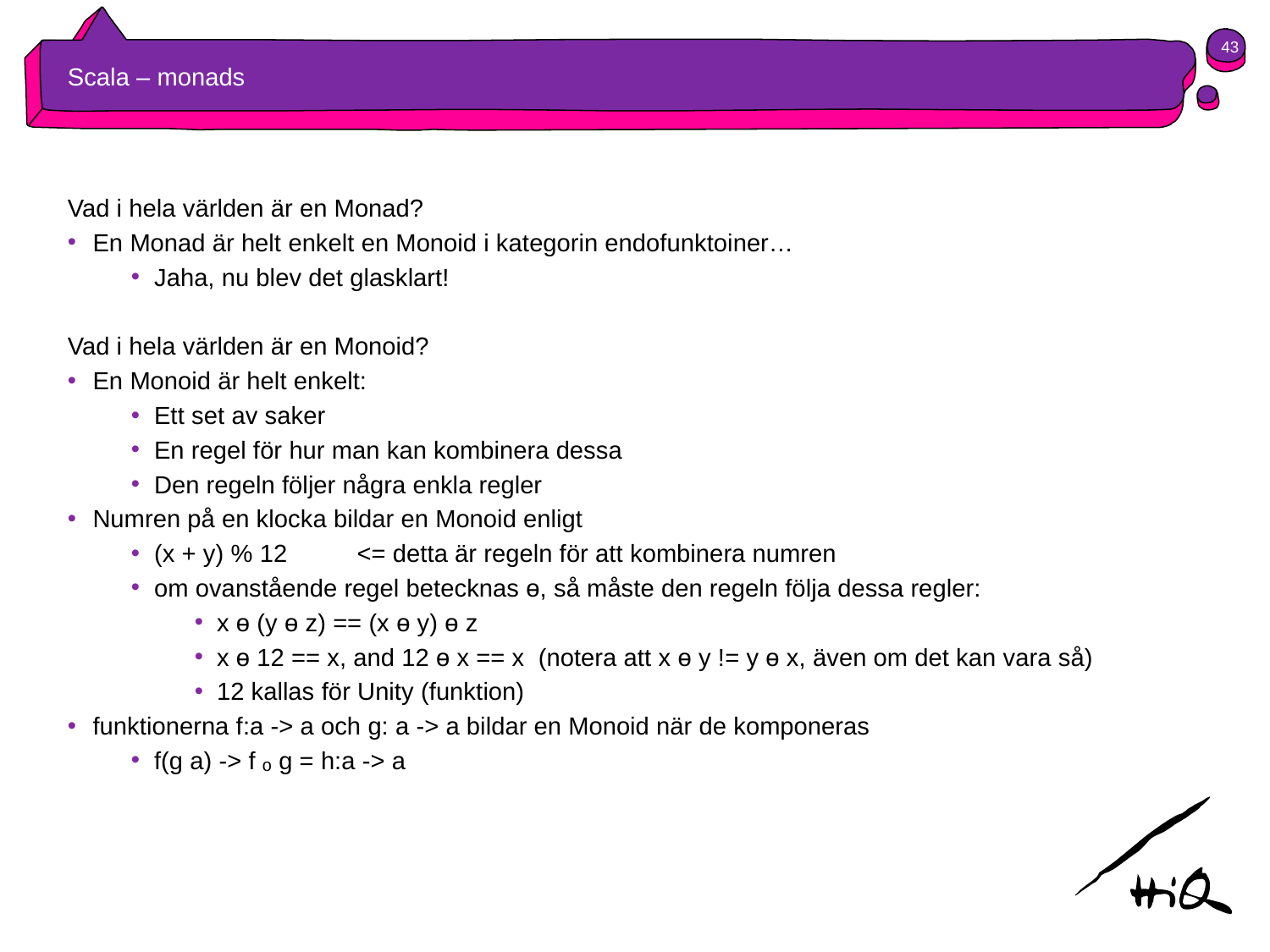

43
# Scala – monads
Vad i hela världen är en Monad?
En Monad är helt enkelt en Monoid i kategorin endofunktoiner…
Jaha, nu blev det glasklart!

Vad i hela världen är en Monoid?
En Monoid är helt enkelt:
Ett set av saker
En regel för hur man kan kombinera dessa
Den regeln följer några enkla regler
Numren på en klocka bildar en Monoid enligt
(x + y) % 12          <= detta är regeln för att kombinera numren
om ovanstående regel betecknas ɵ, så måste den regeln följa dessa regler:
x ɵ (y ɵ z) == (x ɵ y) ɵ z
x ɵ 12 == x, and 12 ɵ x == x  (notera att x ɵ y != y ɵ x, även om det kan vara så)
12 kallas för Unity (funktion)
funktionerna f:a -> a och g: a -> a bildar en Monoid när de komponeras
f(g a) -> f ₒ g = h:a -> a